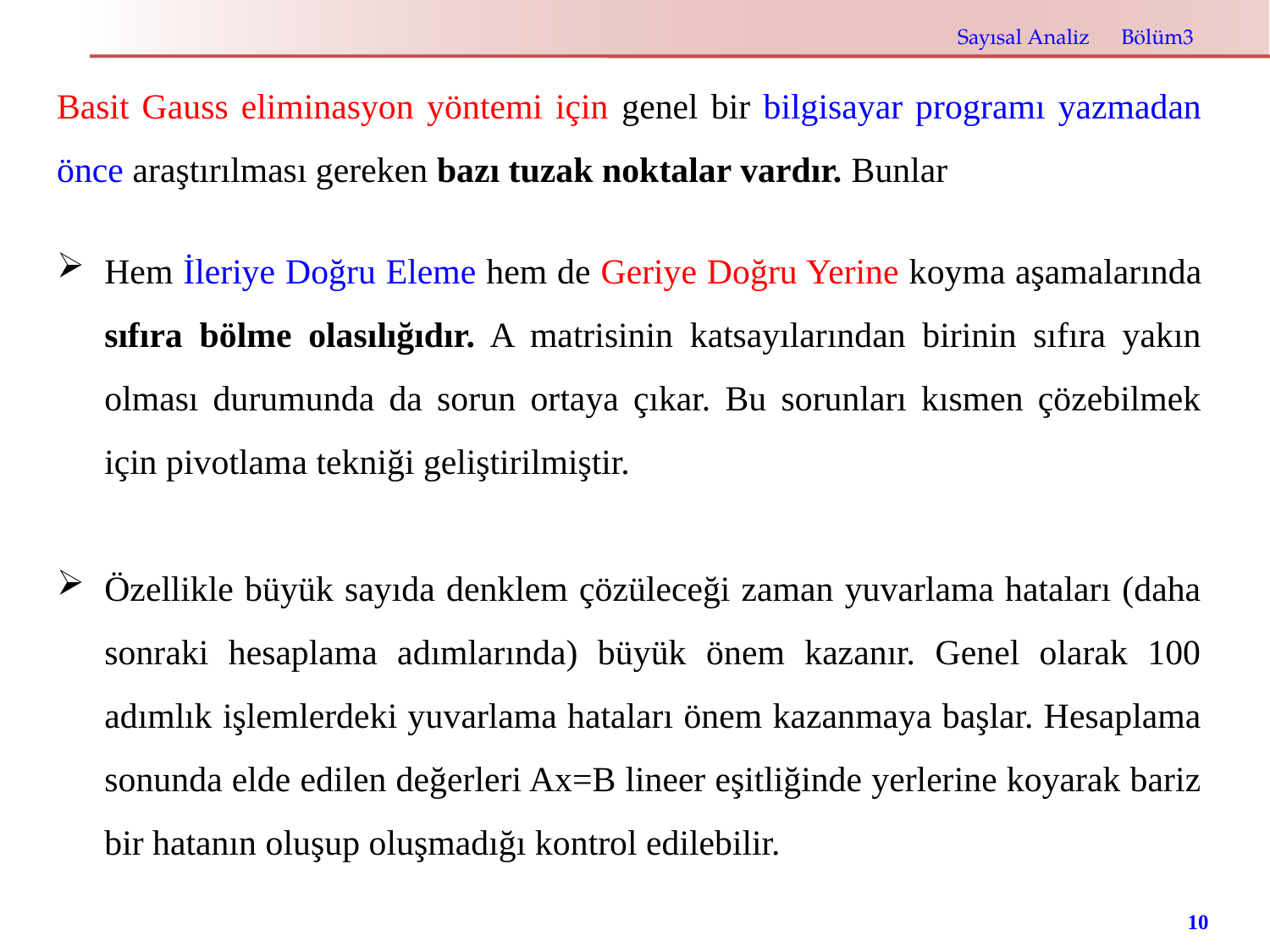

Sayısal Analiz      Bölüm3

Basit Gauss eliminasyon yöntemi için genel bir bilgisayar programı yazmadan önce araştırılması gereken bazı tuzak noktalar vardır. Bunlar

Hem İleriye Doğru Eleme hem de Geriye Doğru Yerine koyma aşamalarında sıfıra bölme olasılığıdır. A matrisinin katsayılarından birinin sıfıra yakın olması durumunda da sorun ortaya çıkar. Bu sorunları kısmen çözebilmek için pivotlama tekniği geliştirilmiştir.

Özellikle büyük sayıda denklem çözüleceği zaman yuvarlama hataları (daha sonraki hesaplama adımlarında) büyük önem kazanır. Genel olarak 100 adımlık işlemlerdeki yuvarlama hataları önem kazanmaya başlar. Hesaplama sonunda elde edilen değerleri Ax=B lineer eşitliğinde yerlerine koyarak bariz bir hatanın oluşup oluşmadığı kontrol edilebilir.

10